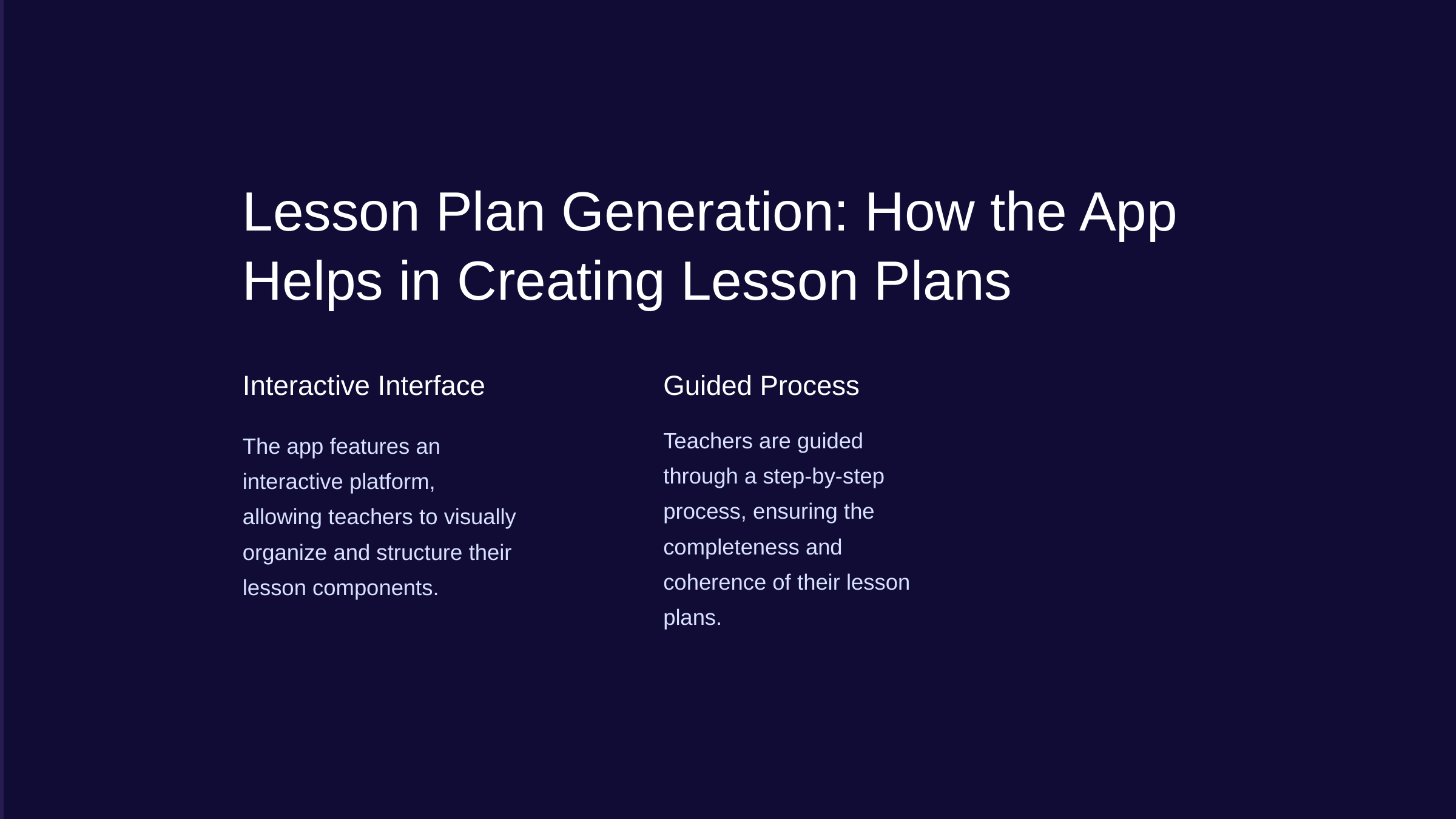

Lesson Plan Generation: How the App Helps in Creating Lesson Plans
Interactive Interface
Guided Process

Teachers are guided through a step-by-step process, ensuring the completeness and coherence of their lesson plans.
The app features an interactive platform, allowing teachers to visually organize and structure their lesson components.